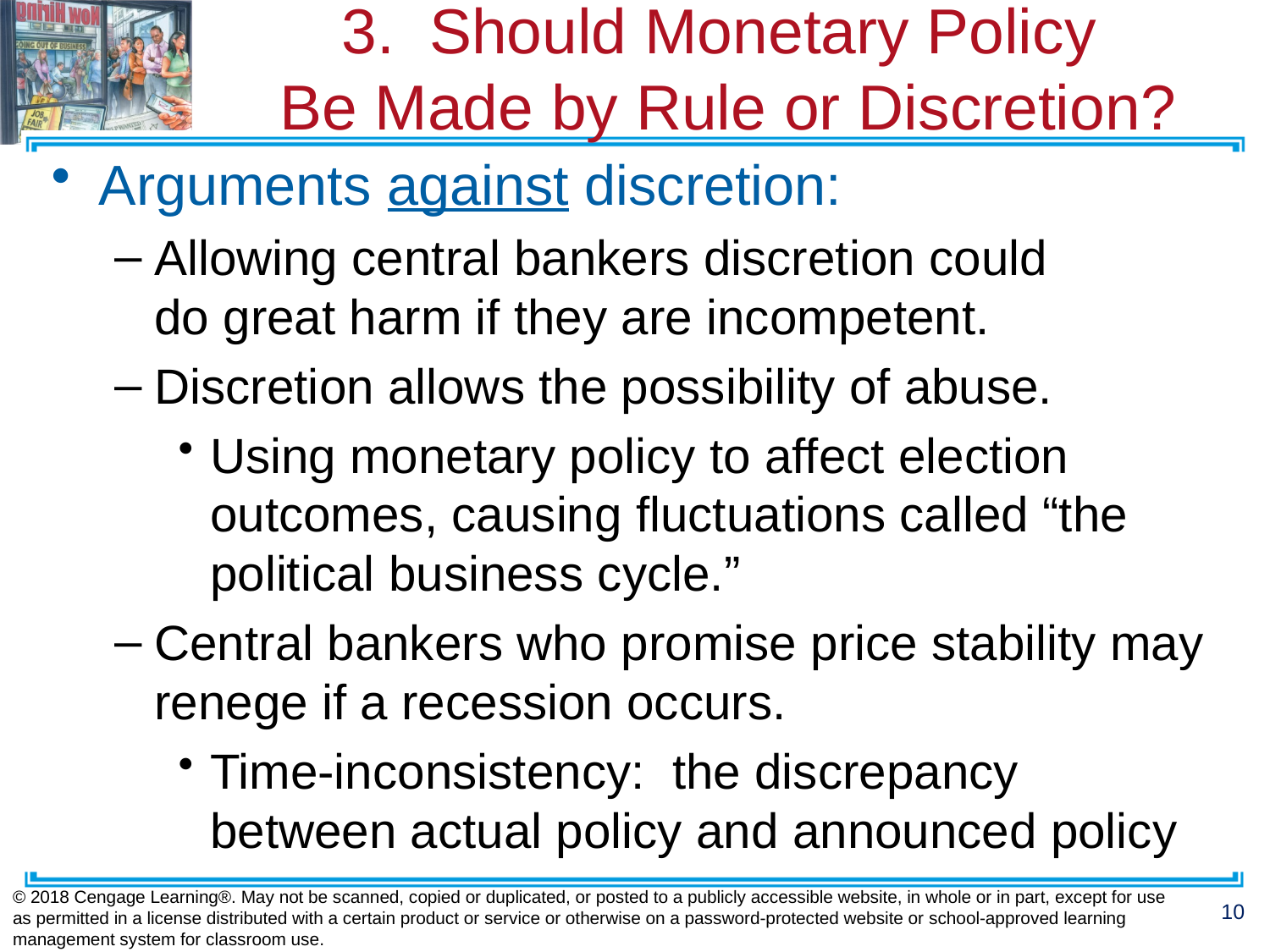

# 3.  Should Monetary Policy Be Made by Rule or Discretion?
Arguments against discretion:
Allowing central bankers discretion could
do great harm if they are incompetent.
Discretion allows the possibility of abuse.
Using monetary policy to affect election outcomes, causing fluctuations called “the political business cycle.”
Central bankers who promise price stability may renege if a recession occurs.
Time-inconsistency:  the discrepancy between actual policy and announced policy
© 2018 Cengage Learning®. May not be scanned, copied or duplicated, or posted to a publicly accessible website, in whole or in part, except for use as permitted in a license distributed with a certain product or service or otherwise on a password-protected website or school-approved learning management system for classroom use.
10